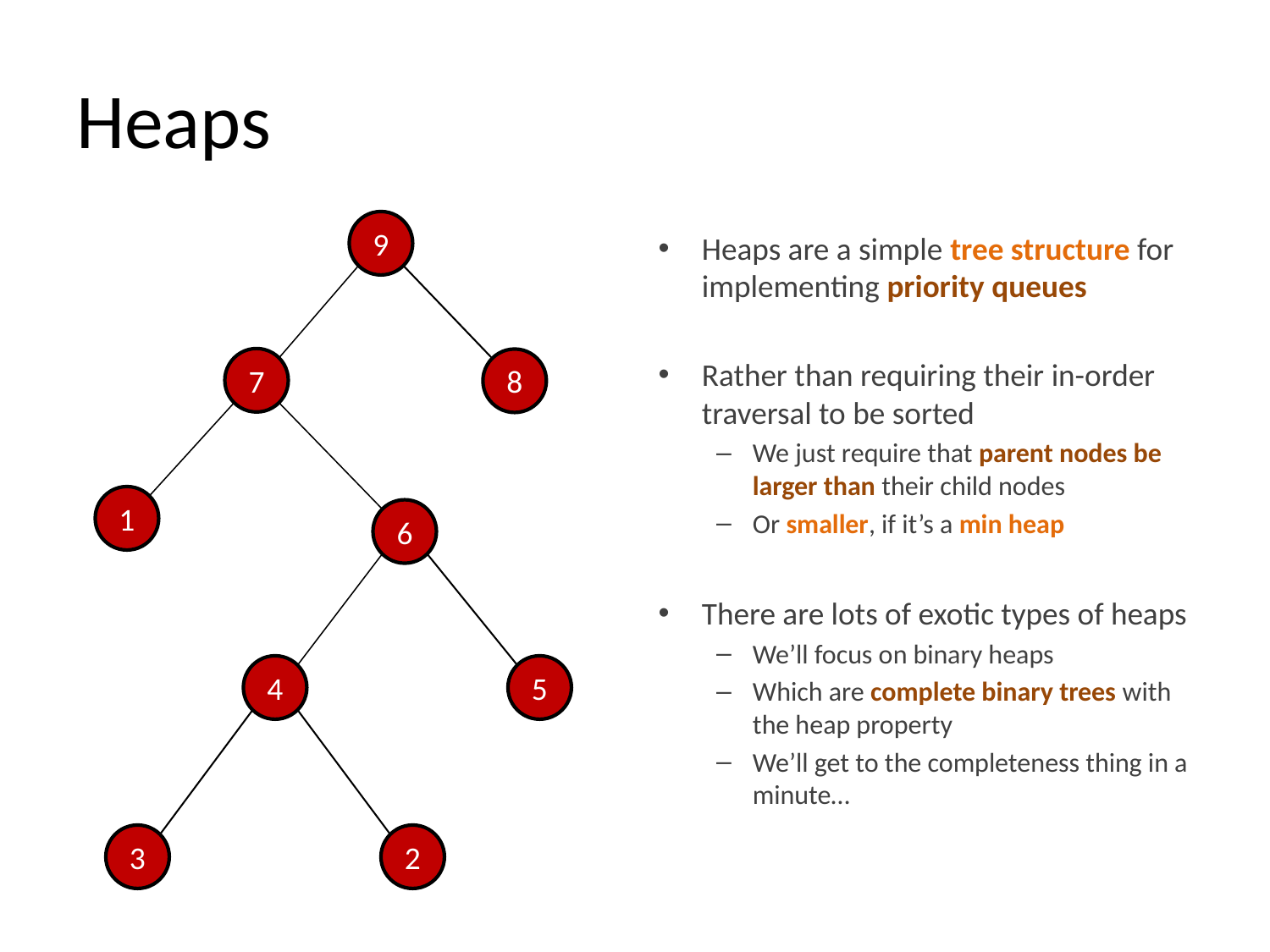

# Heaps
9
Heaps are a simple tree structure for implementing priority queues

Rather than requiring their in-order traversal to be sorted
We just require that parent nodes be larger than their child nodes
Or smaller, if it’s a min heap

There are lots of exotic types of heaps
We’ll focus on binary heaps
Which are complete binary trees with the heap property
We’ll get to the completeness thing in a minute…

7
8
1
6
4
5
3
2